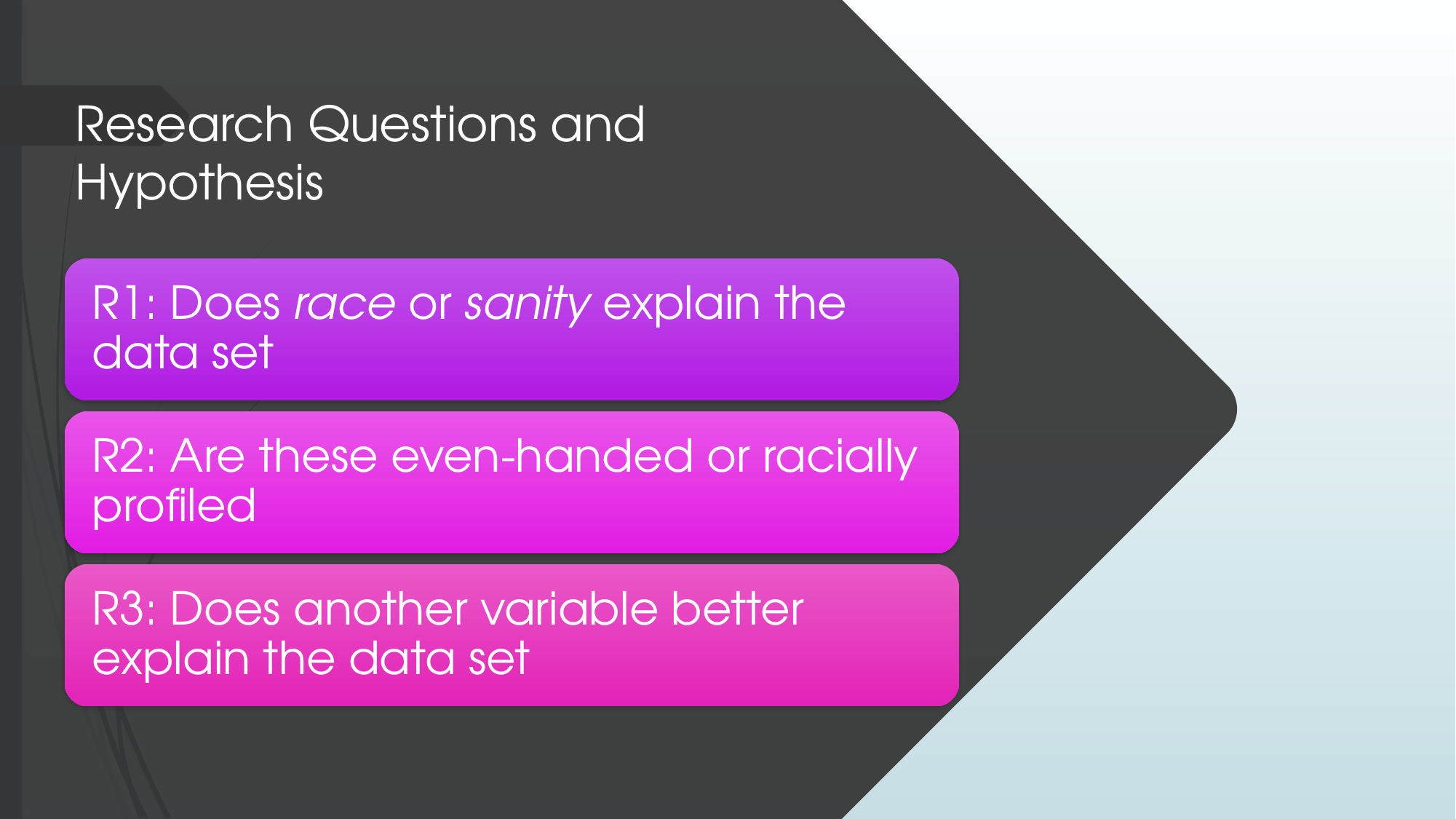

# Research Questions and Hypothesis
R1: Does race or sanity explain the data set
R2: Are these even-handed or racially profiled
R3: Does another variable better explain the data set